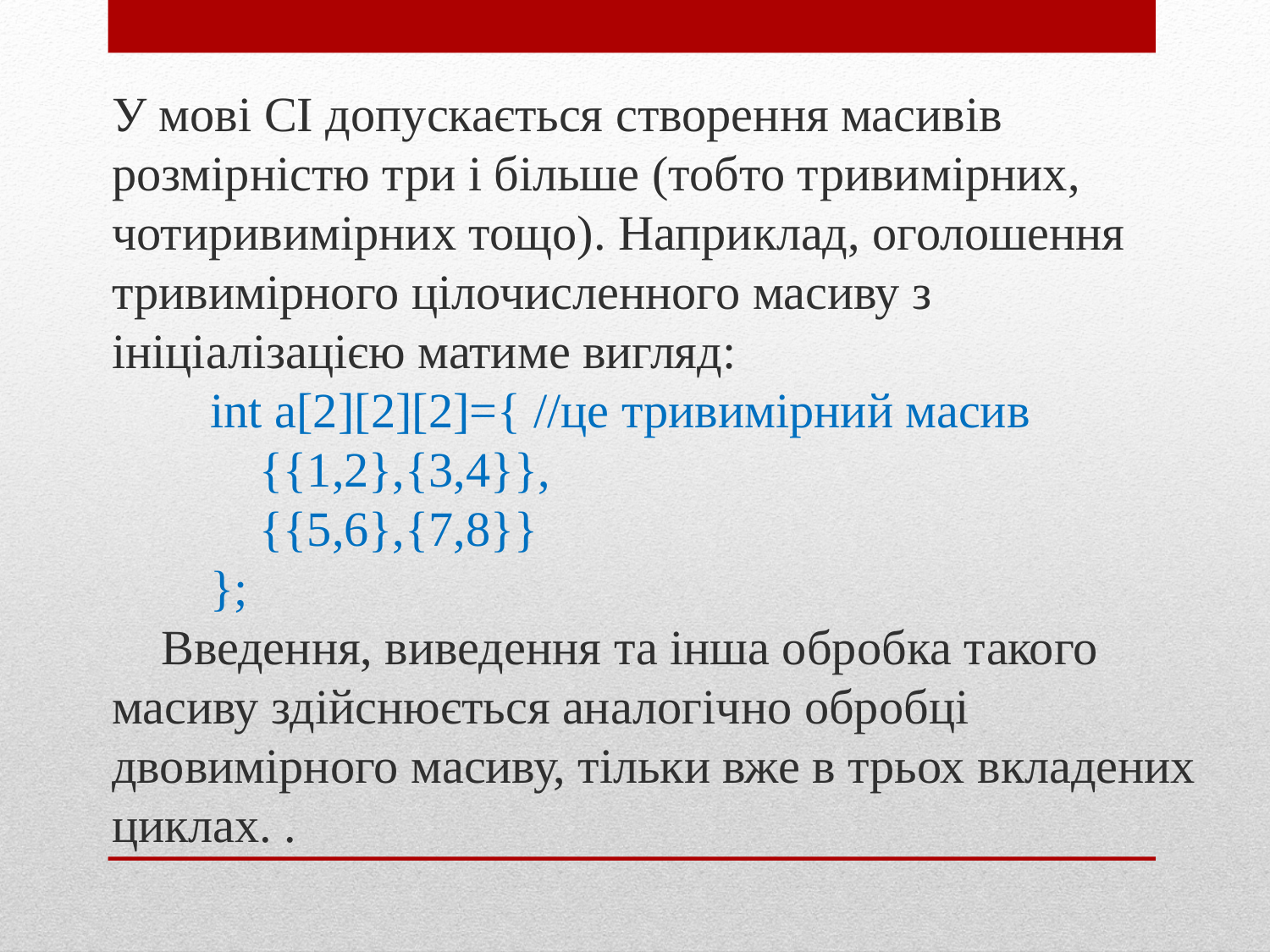

У мові СІ допускається створення масивів розмірністю три і більше (тобто тривимірних, чотиривимірних тощо). Наприклад, оголошення тривимірного цілочисленного масиву з ініціалізацією матиме вигляд:
  int a[2][2][2]={ //це тривимірний масив
   {{1,2},{3,4}},
   {{5,6},{7,8}}
  };
 Введення, виведення та інша обробка такого масиву здійснюється аналогічно обробці двовимірного масиву, тільки вже в трьох вкладених циклах. .